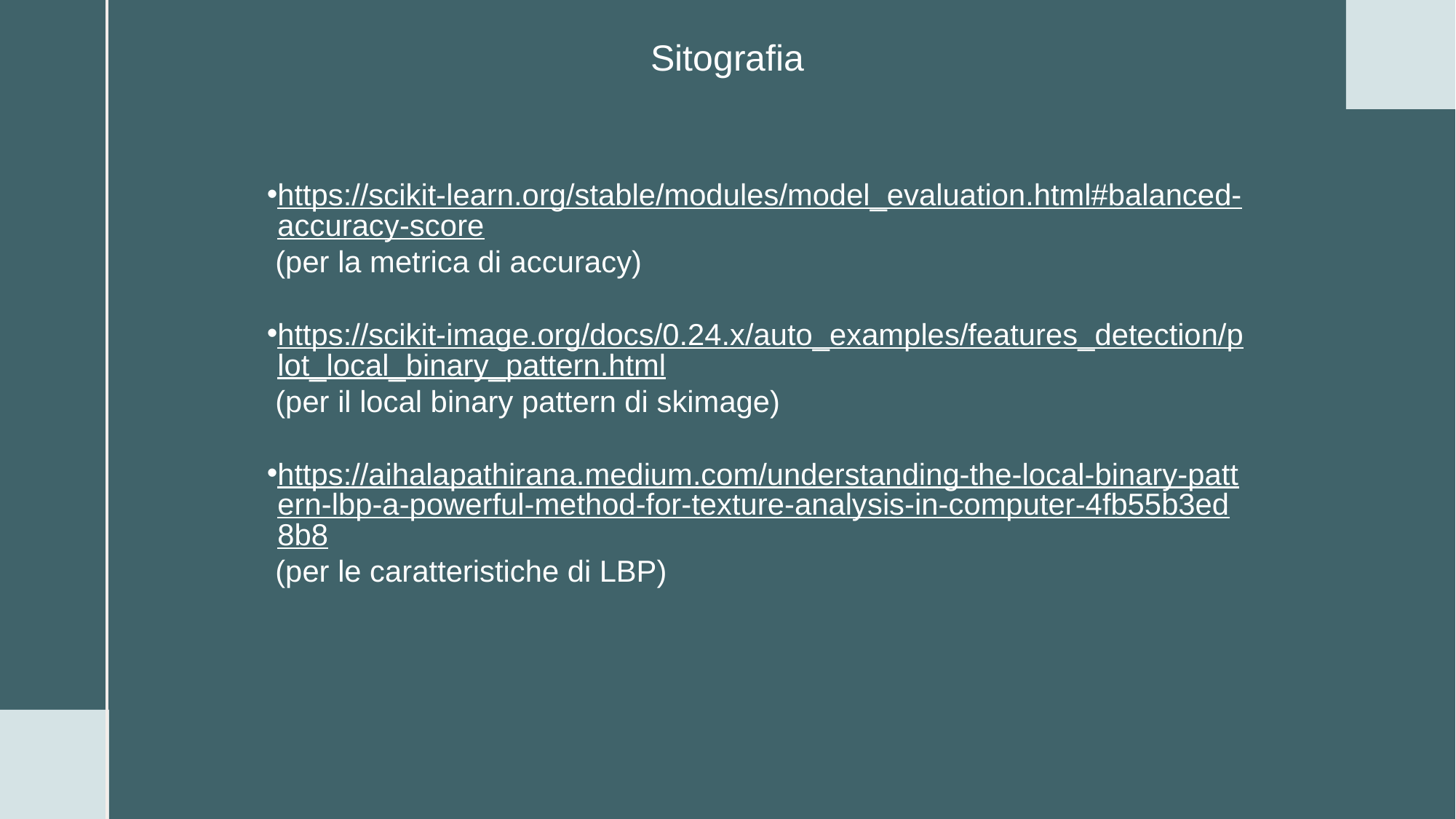

Sitografia
https://scikit-learn.org/stable/modules/model_evaluation.html#balanced-accuracy-score (per la metrica di accuracy)

https://scikit-image.org/docs/0.24.x/auto_examples/features_detection/plot_local_binary_pattern.html (per il local binary pattern di skimage)

https://aihalapathirana.medium.com/understanding-the-local-binary-pattern-lbp-a-powerful-method-for-texture-analysis-in-computer-4fb55b3ed8b8 (per le caratteristiche di LBP)